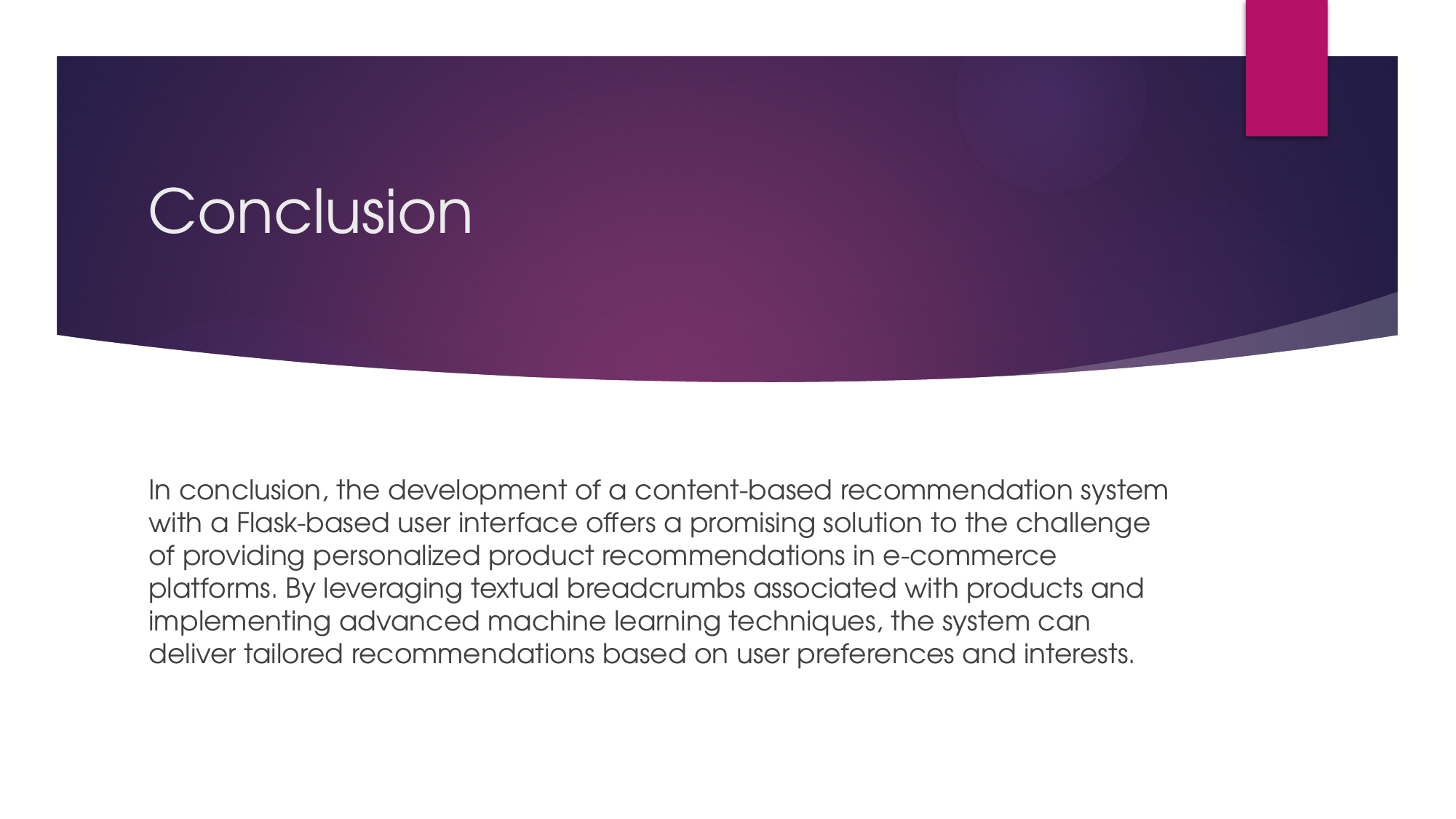

# Conclusion
In conclusion, the development of a content-based recommendation system with a Flask-based user interface offers a promising solution to the challenge of providing personalized product recommendations in e-commerce platforms. By leveraging textual breadcrumbs associated with products and implementing advanced machine learning techniques, the system can deliver tailored recommendations based on user preferences and interests.